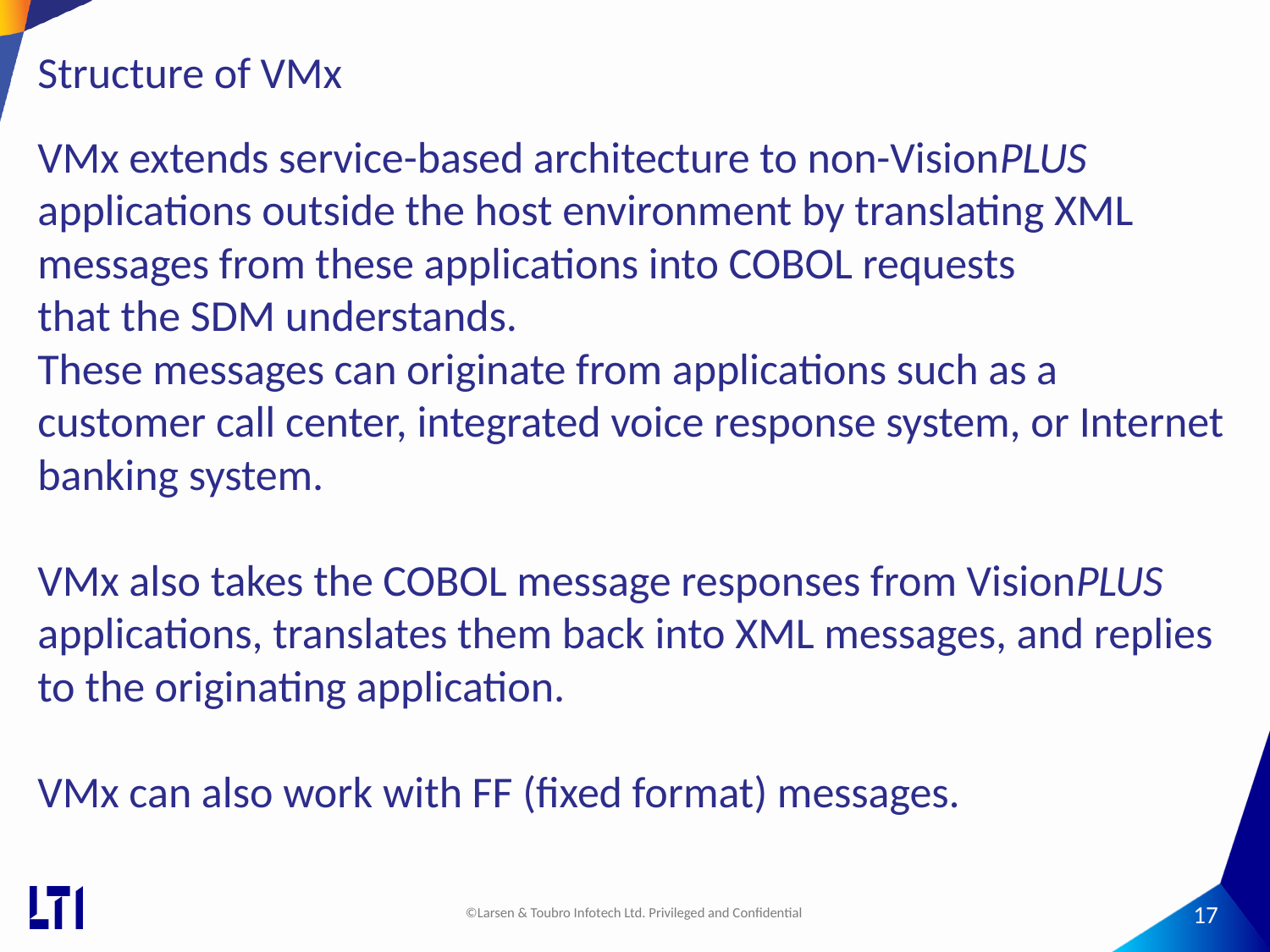

# Structure of VMx
VMx extends service-based architecture to non-VisionPLUS applications outside the host environment by translating XML messages from these applications into COBOL requests
that the SDM understands.
These messages can originate from applications such as a customer call center, integrated voice response system, or Internet banking system.

VMx also takes the COBOL message responses from VisionPLUS applications, translates them back into XML messages, and replies to the originating application.

VMx can also work with FF (fixed format) messages.